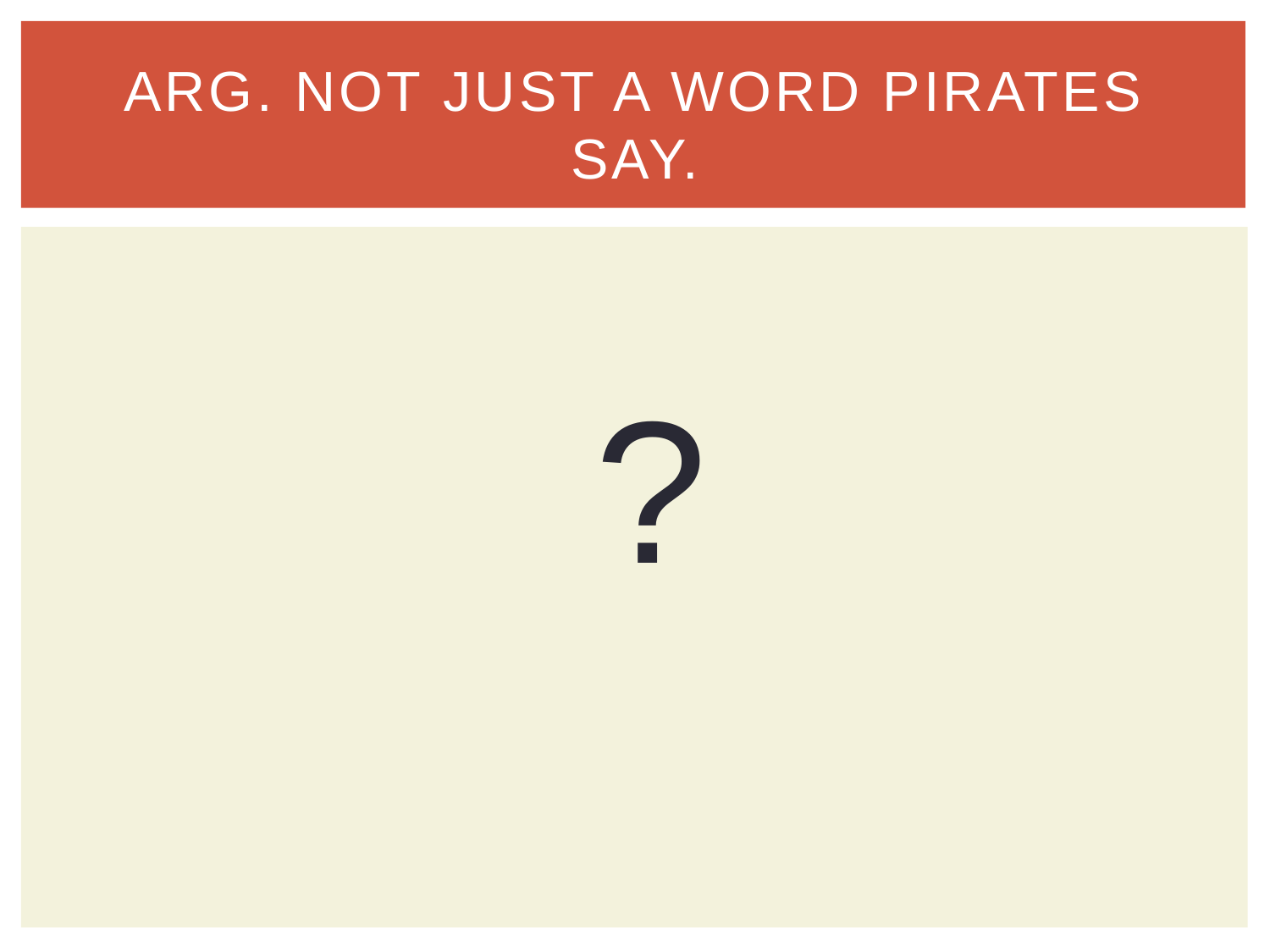

# ARG. Not just a word pirates say.
?